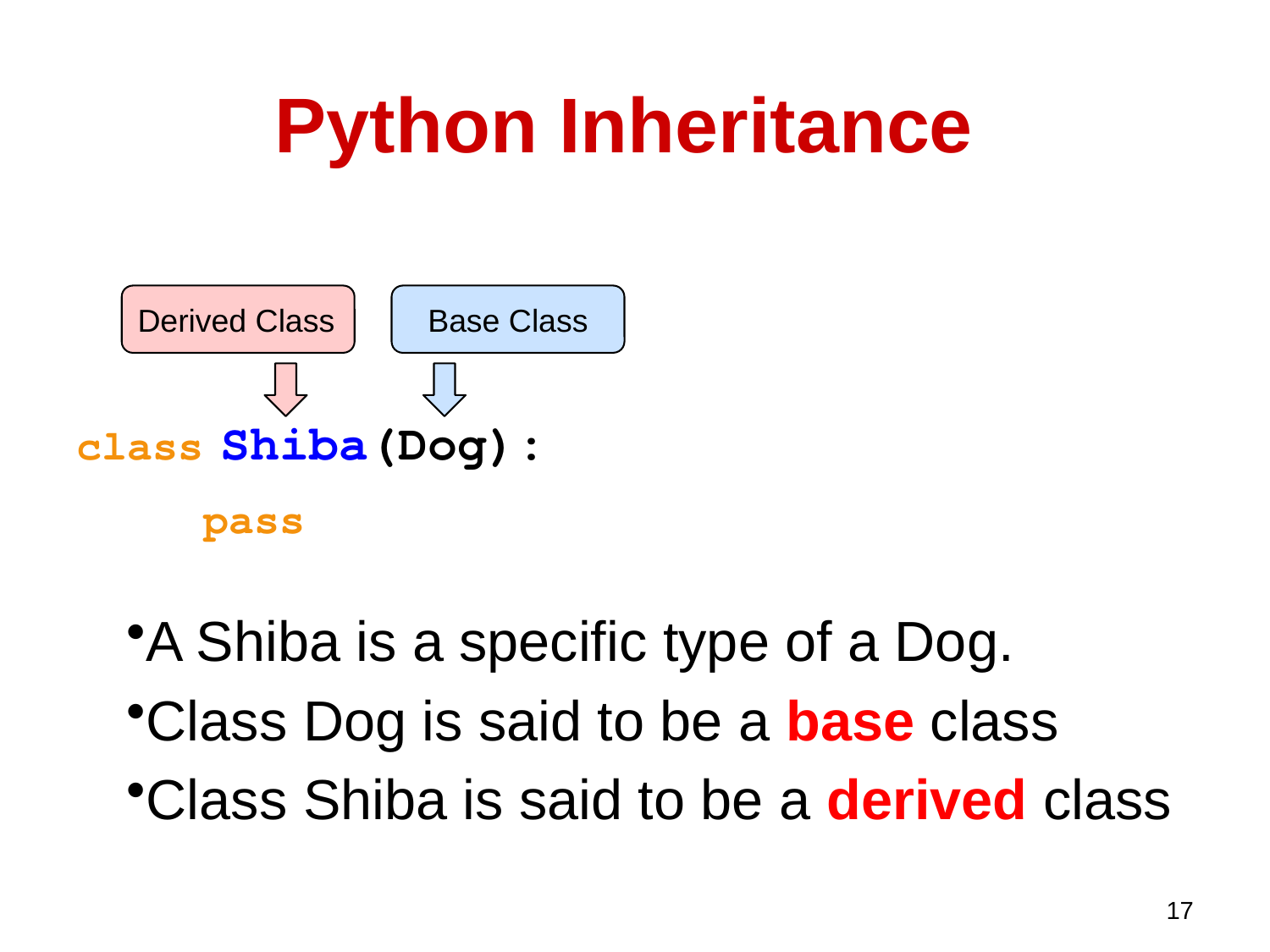

# Python Inheritance

class Shiba(Dog):
	pass
A Shiba is a specific type of a Dog.
Class Dog is said to be a base class
Class Shiba is said to be a derived class

Derived Class
Base Class

17